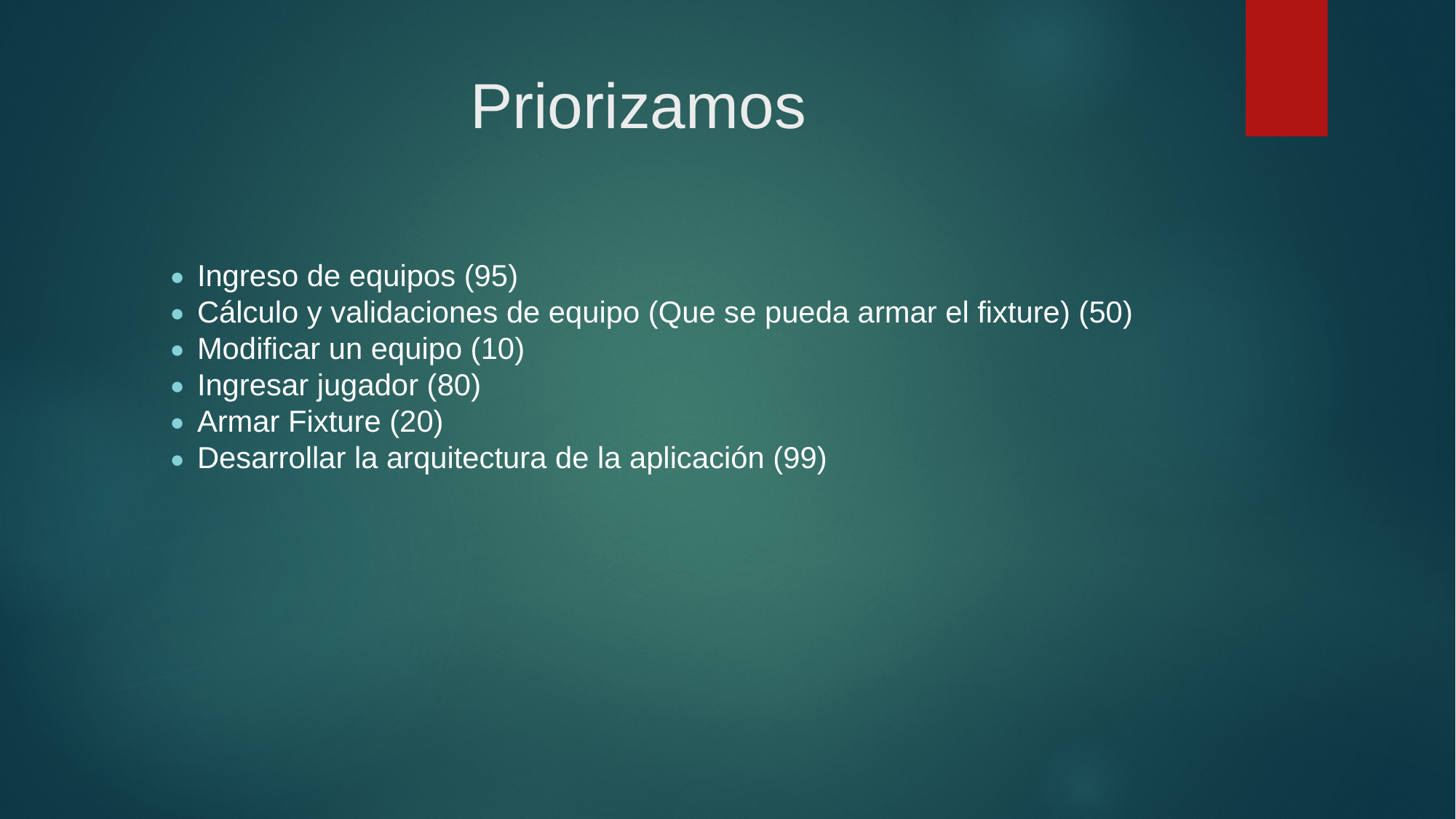

# Priorizamos
Ingreso de equipos (95)
Cálculo y validaciones de equipo (Que se pueda armar el fixture) (50)
Modificar un equipo (10)
Ingresar jugador (80)
Armar Fixture (20)
Desarrollar la arquitectura de la aplicación (99)